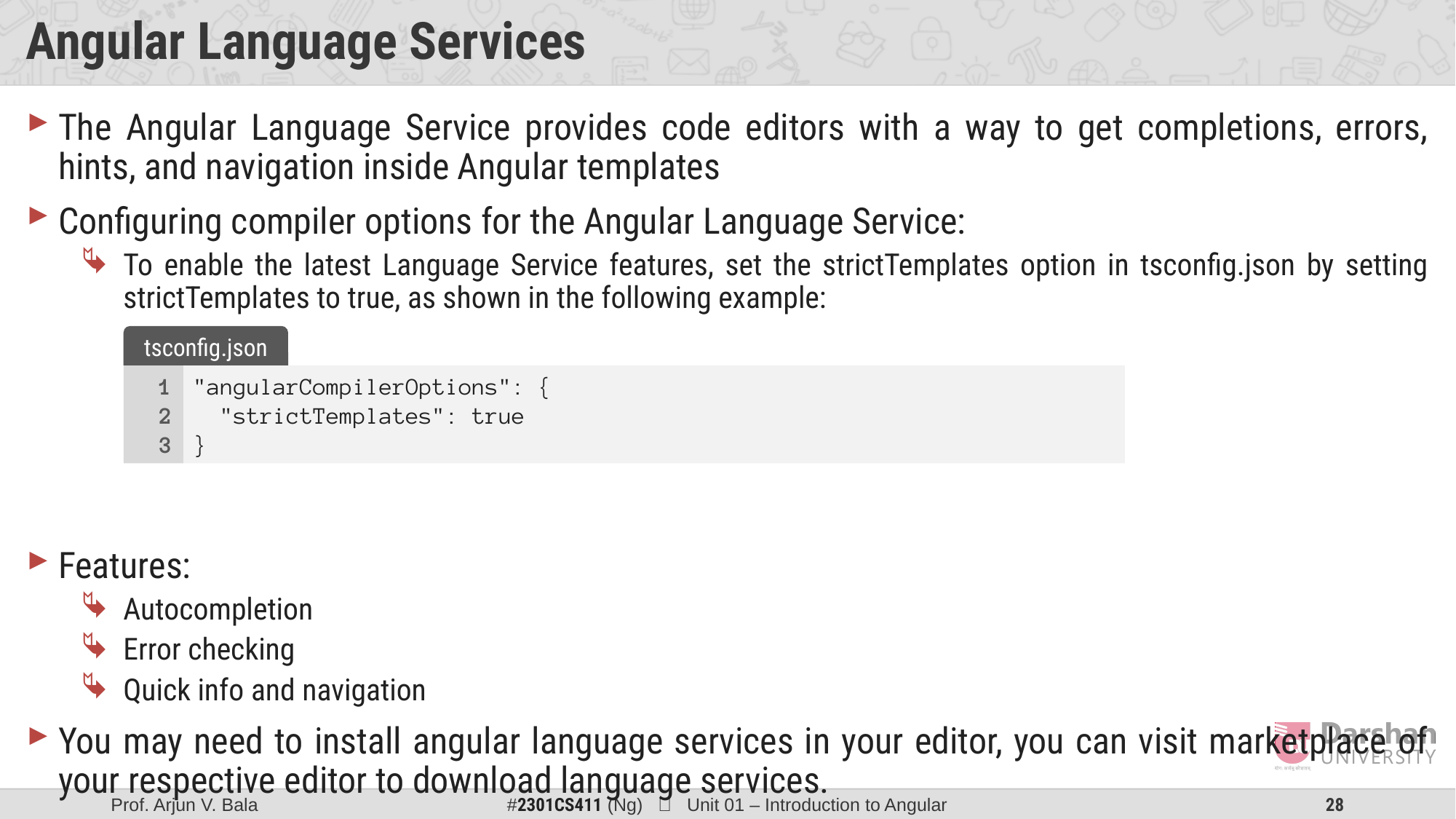

# Angular Language Services
The Angular Language Service provides code editors with a way to get completions, errors, hints, and navigation inside Angular templates
Configuring compiler options for the Angular Language Service:
To enable the latest Language Service features, set the strictTemplates option in tsconfig.json by setting strictTemplates to true, as shown in the following example:

Features:
Autocompletion
Error checking
Quick info and navigation
You may need to install angular language services in your editor, you can visit marketplace of your respective editor to download language services.
tsconfig.json
1
2
3
"angularCompilerOptions": {
  "strictTemplates": true
}